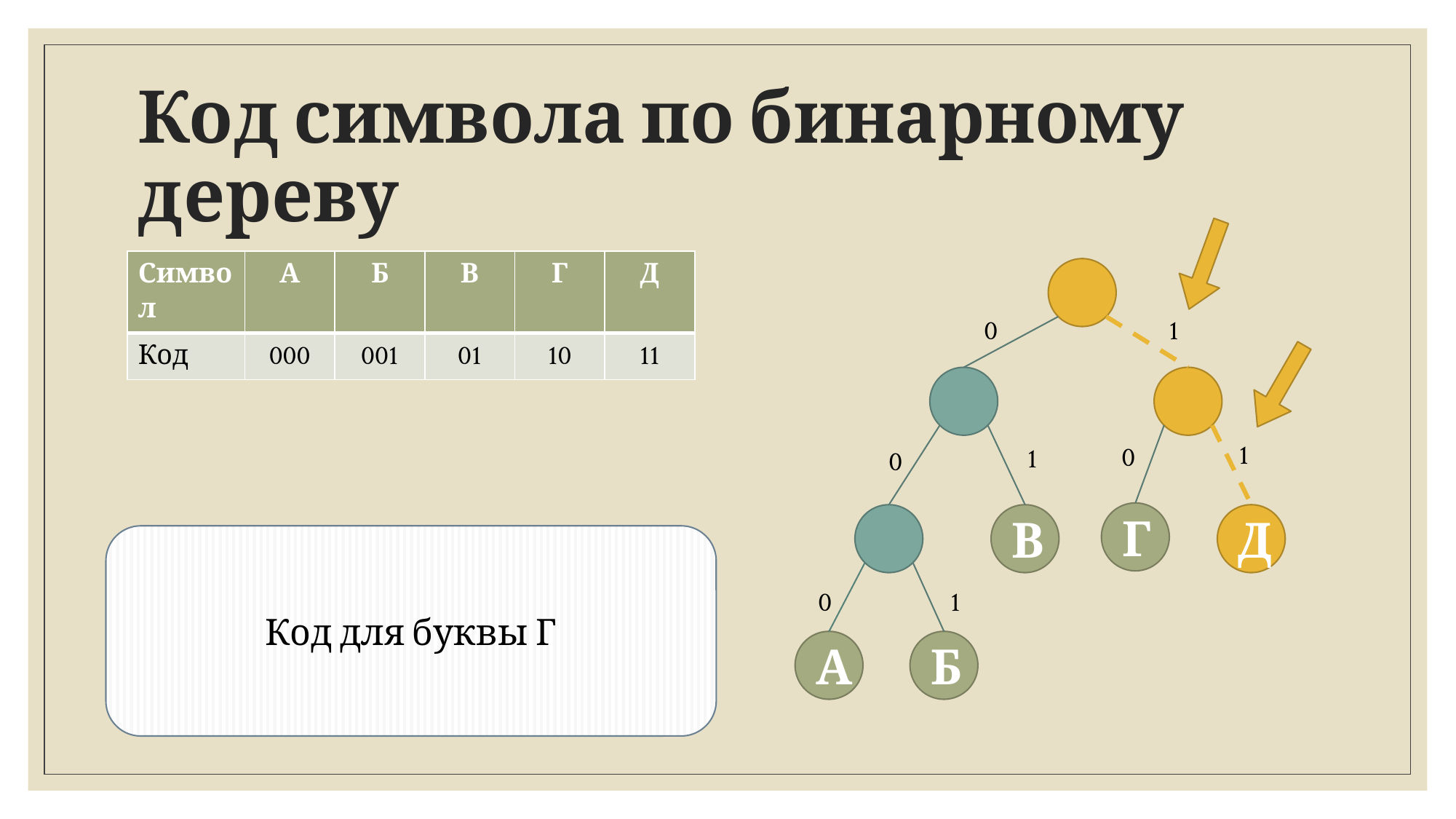

# Код символа по бинарному дереву

| Символ | А | Б | В | Г | Д |
| --- | --- | --- | --- | --- | --- |
| Код | 000 | 001 | 01 | 10 | 11 |

1
0

1
0
1
0
Г
В

Д
0
1
Б
А

Код для буквы Г